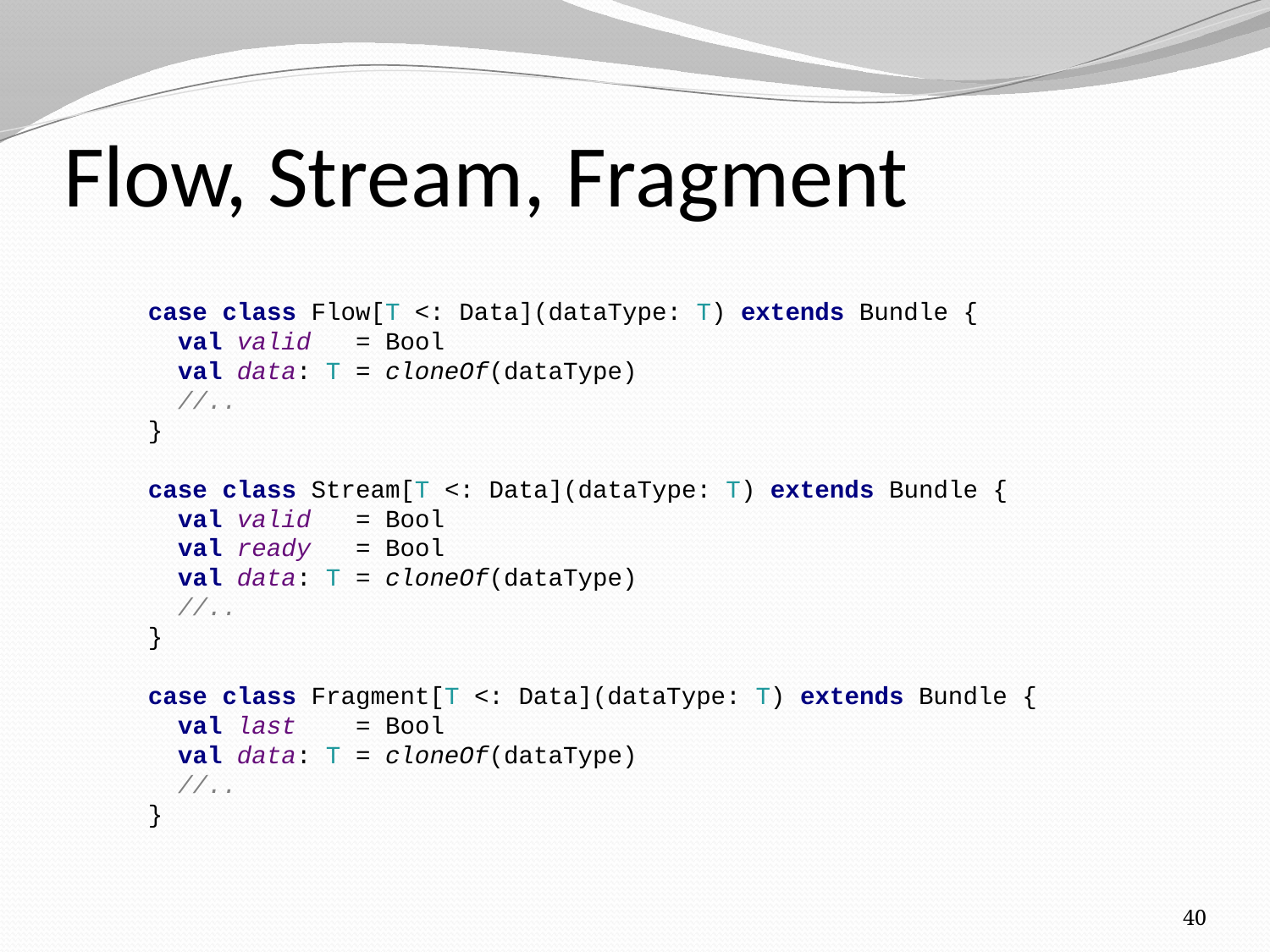

# Flow, Stream, Fragment
case class Flow[T <: Data](dataType: T) extends Bundle {
  val valid   = Bool
  val data: T = cloneOf(dataType)
  //..
}
case class Stream[T <: Data](dataType: T) extends Bundle {
  val valid   = Bool
  val ready   = Bool
  val data: T = cloneOf(dataType)
  //..
}
case class Fragment[T <: Data](dataType: T) extends Bundle {
  val last    = Bool
  val data: T = cloneOf(dataType)
  //..
}
40